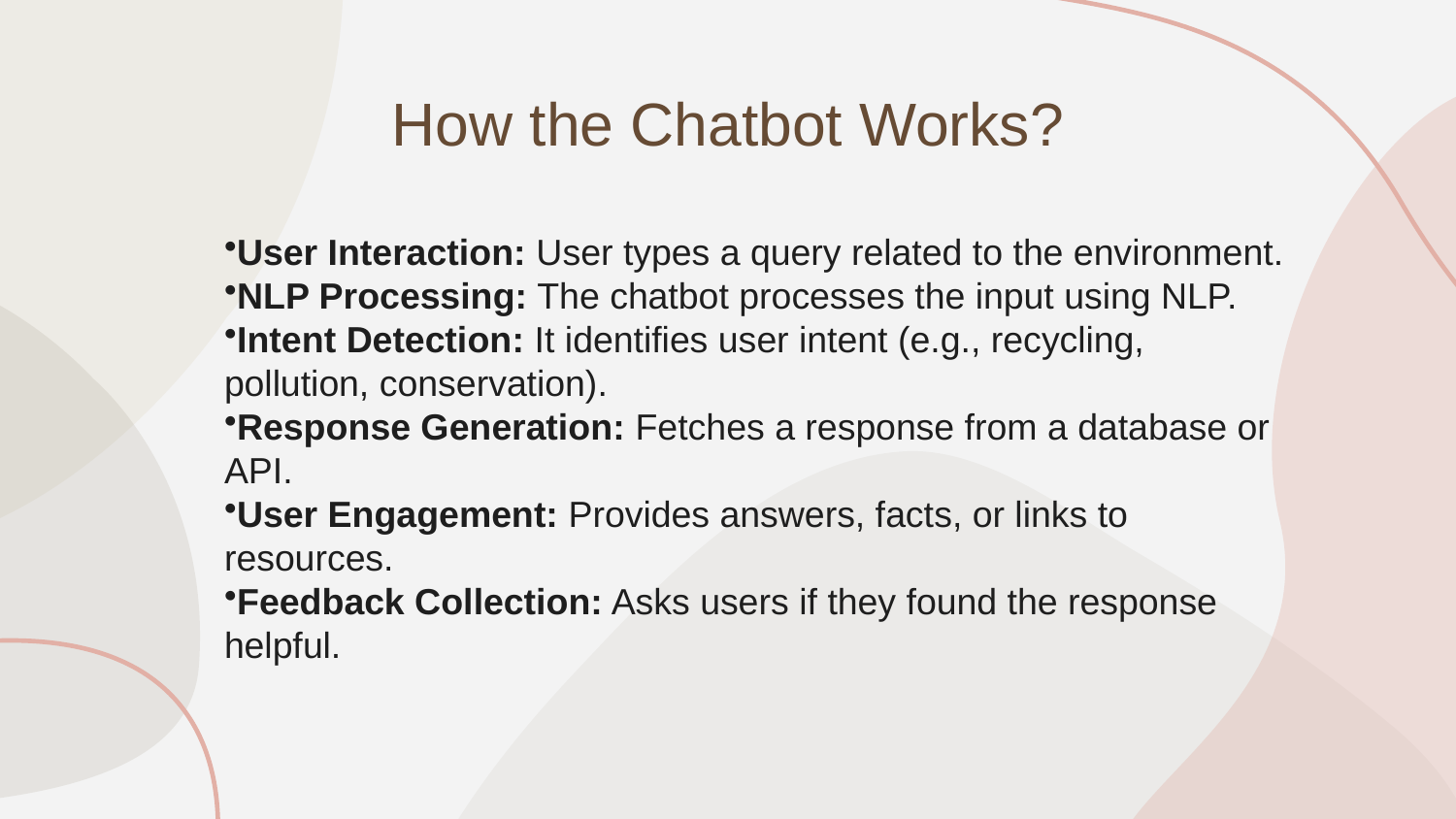

# How the Chatbot Works?
User Interaction: User types a query related to the environment.
NLP Processing: The chatbot processes the input using NLP.
Intent Detection: It identifies user intent (e.g., recycling, pollution, conservation).
Response Generation: Fetches a response from a database or API.
User Engagement: Provides answers, facts, or links to resources.
Feedback Collection: Asks users if they found the response helpful.